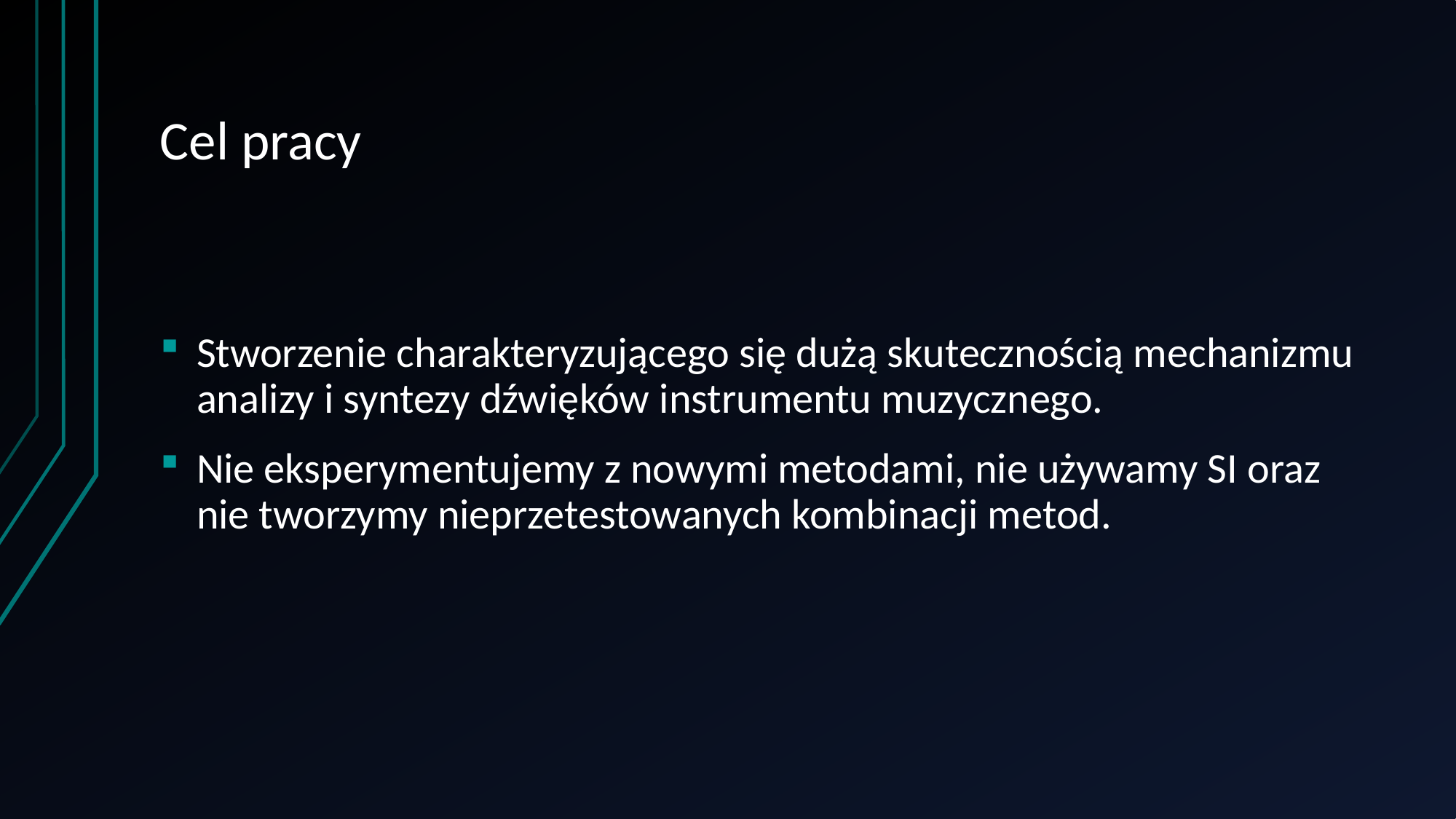

# Cel pracy
Stworzenie charakteryzującego się dużą skutecznością mechanizmu analizy i syntezy dźwięków instrumentu muzycznego.
Nie eksperymentujemy z nowymi metodami, nie używamy SI oraz nie tworzymy nieprzetestowanych kombinacji metod.